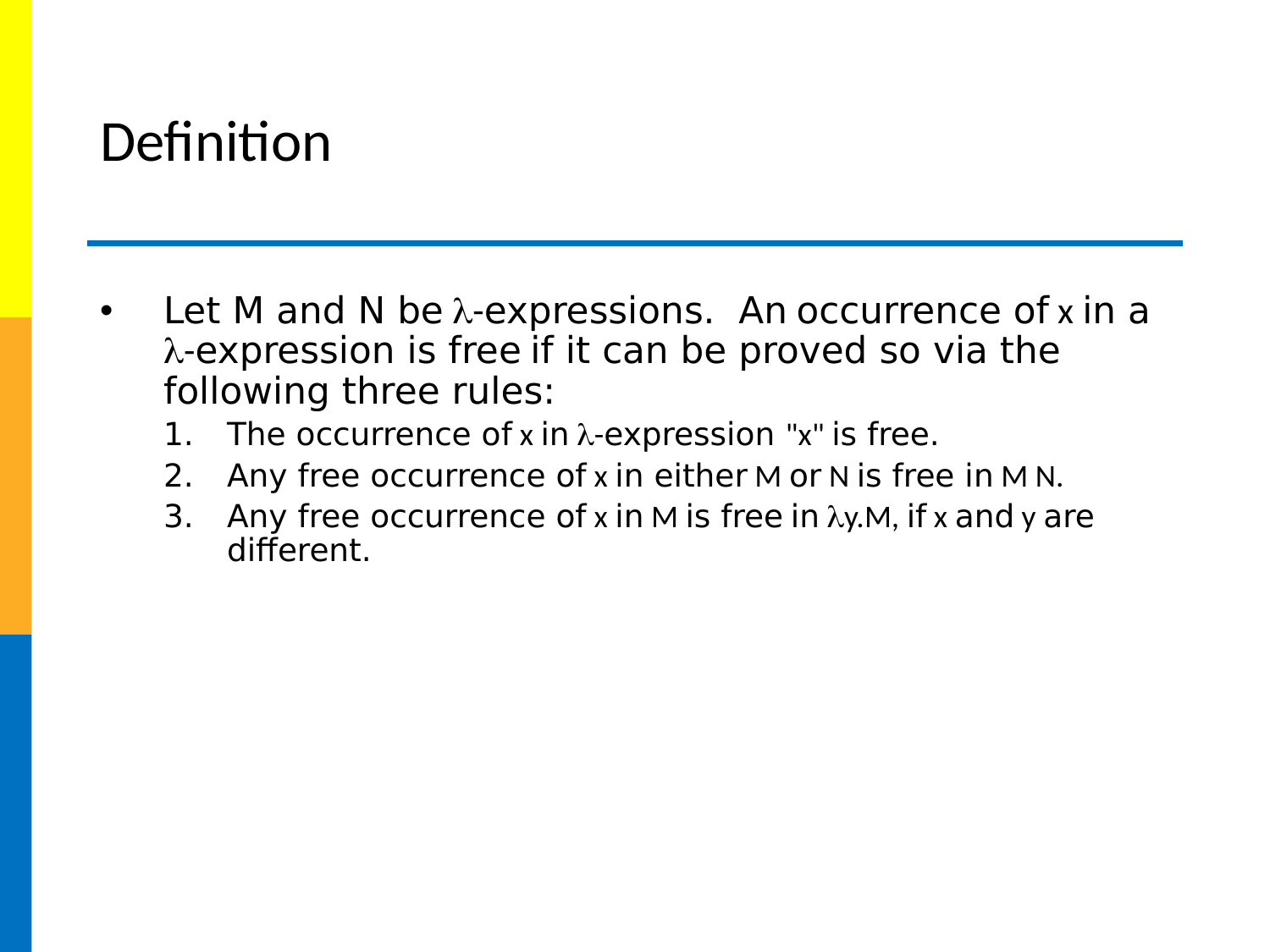

# Definition
Let M and N be λ-expressions.  An occurrence of x in a λ-expression is free if it can be proved so via the following three rules:
The occurrence of x in λ-expression "x" is free.
Any free occurrence of x in either M or N is free in M N.
Any free occurrence of x in M is free in λy.M, if x and y are different.